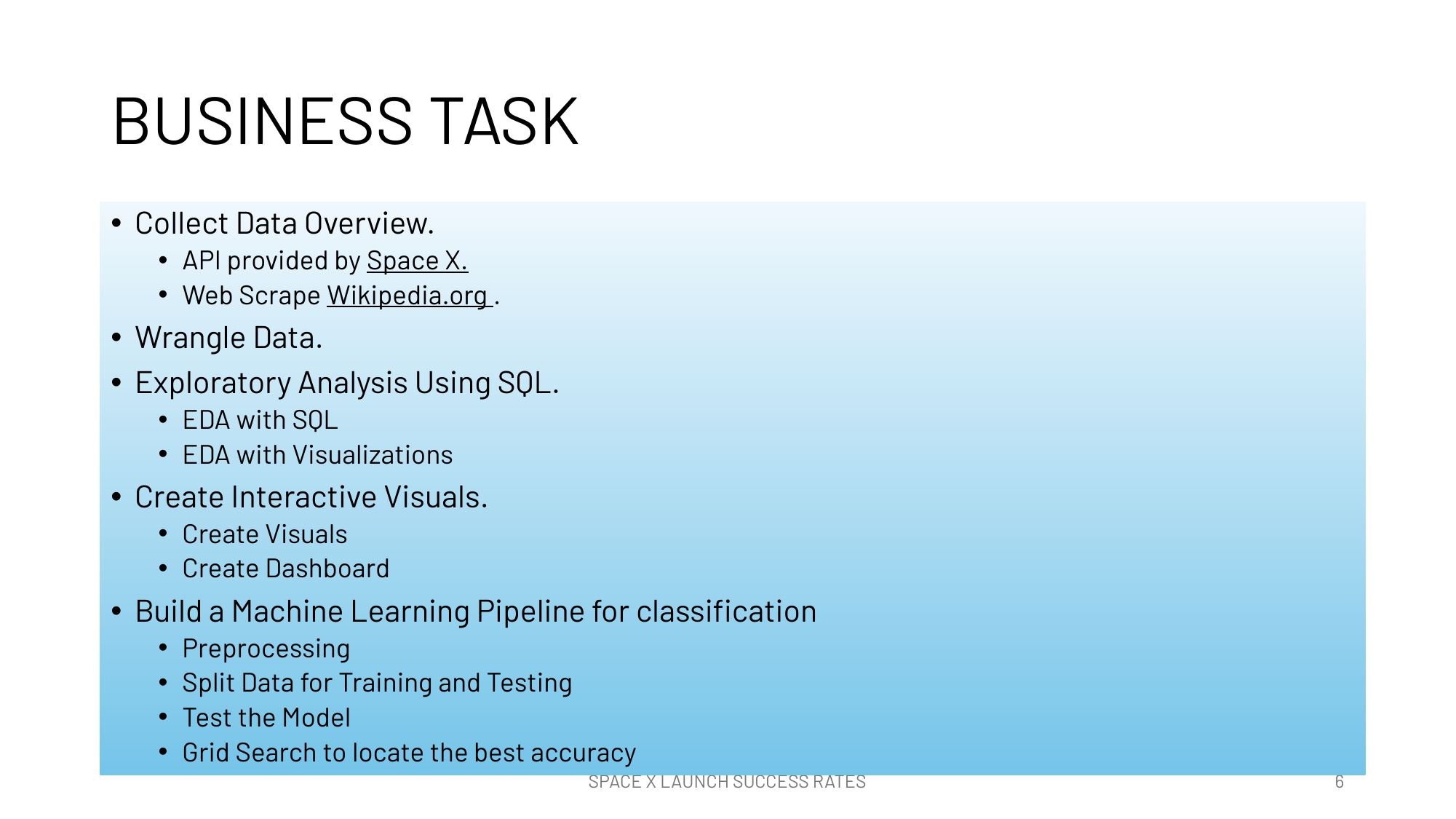

# BUSINESS TASK
Collect Data Overview.
API provided by Space X.
Web Scrape Wikipedia.org .
Wrangle Data.
Exploratory Analysis Using SQL.
EDA with SQL
EDA with Visualizations
Create Interactive Visuals.
Create Visuals
Create Dashboard
Build a Machine Learning Pipeline for classification
Preprocessing
Split Data for Training and Testing
Test the Model
Grid Search to locate the best accuracy

SPACE X LAUNCH SUCCESS RATES
6